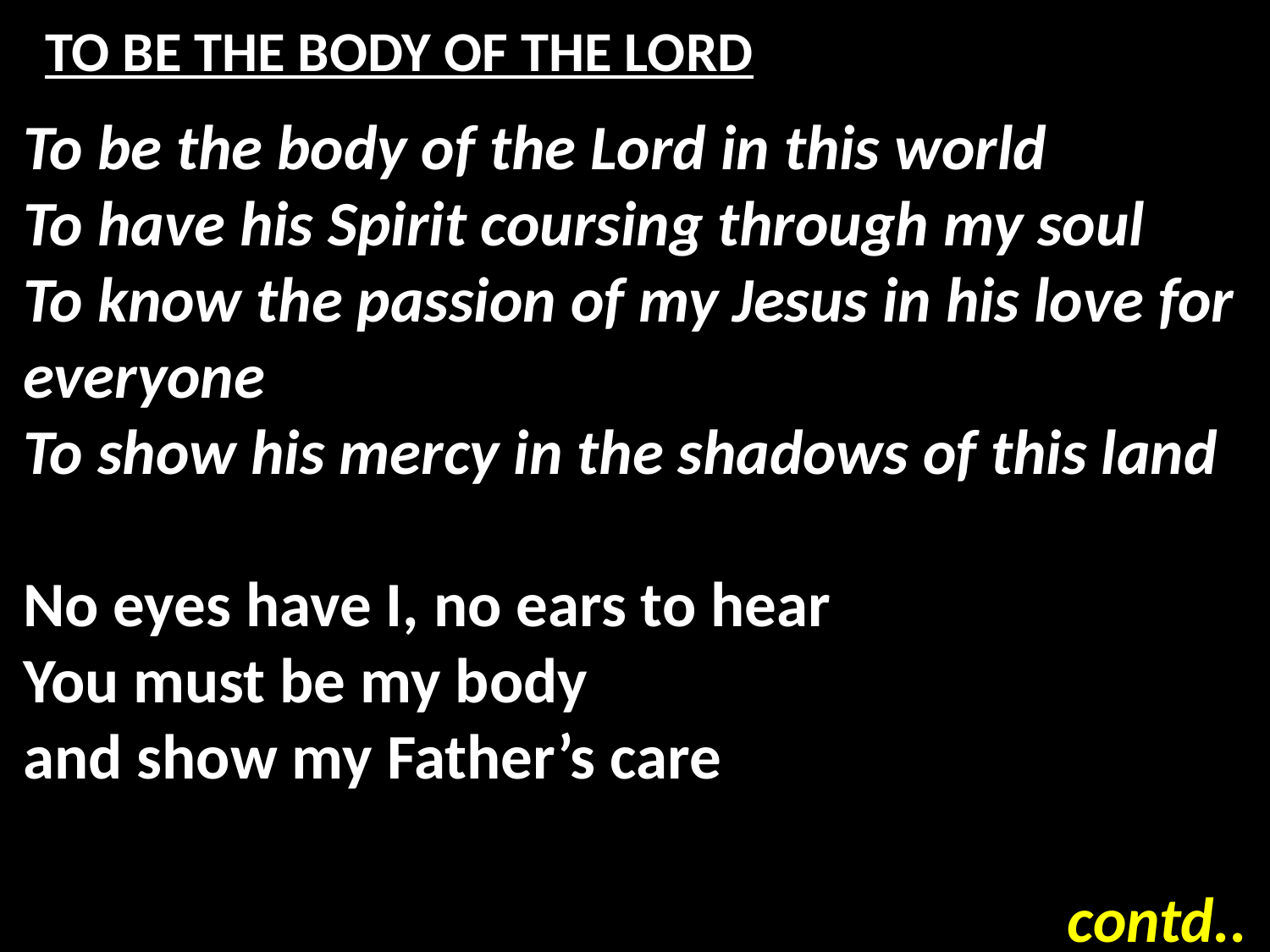

# TO BE THE BODY OF THE LORD
To be the body of the Lord in this world
To have his Spirit coursing through my soul
To know the passion of my Jesus in his love for everyone
To show his mercy in the shadows of this land

No eyes have I, no ears to hear
You must be my body
and show my Father’s care
contd..